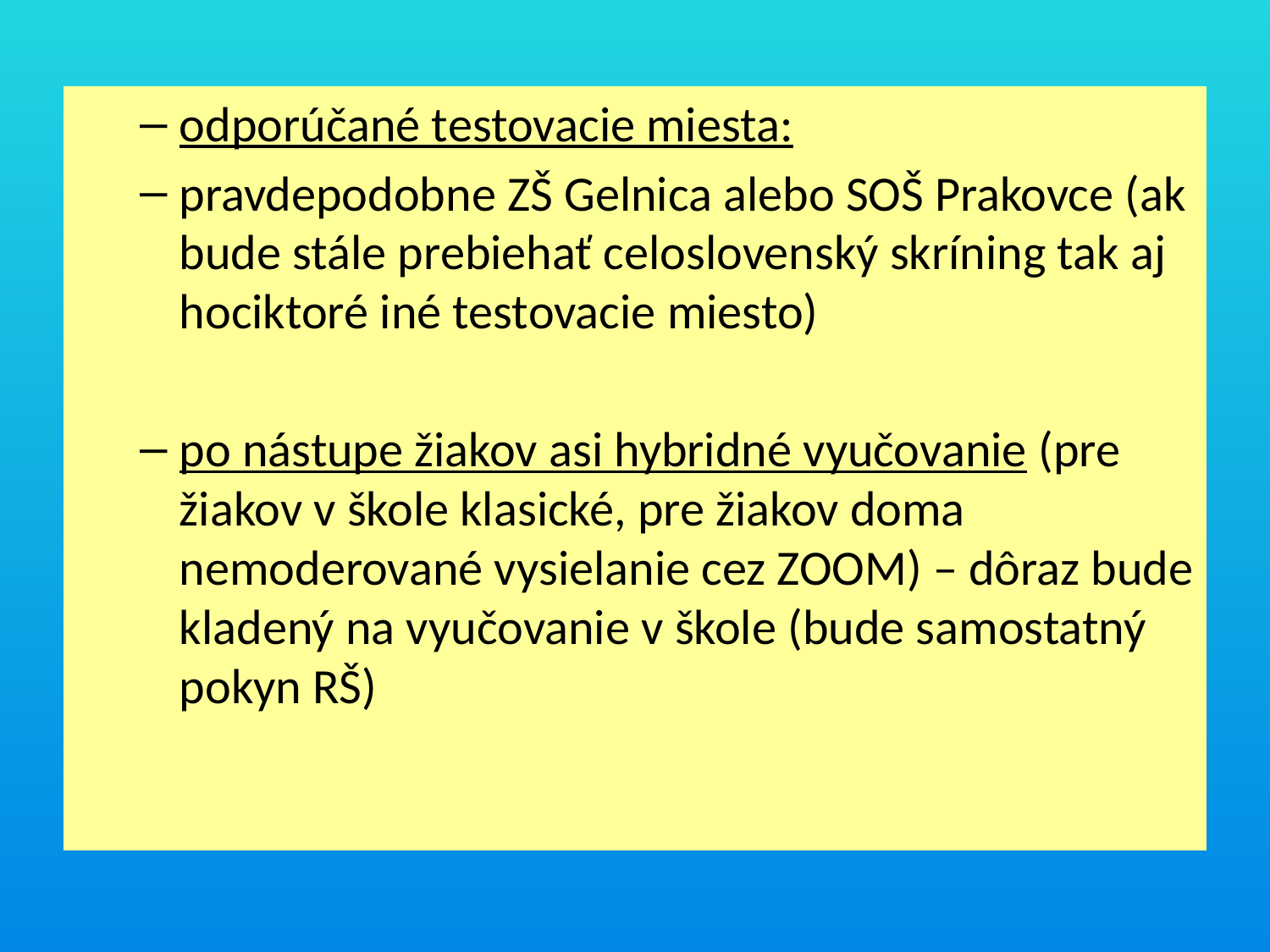

#
odporúčané testovacie miesta:
pravdepodobne ZŠ Gelnica alebo SOŠ Prakovce (ak bude stále prebiehať celoslovenský skríning tak aj hociktoré iné testovacie miesto)

po nástupe žiakov asi hybridné vyučovanie (pre žiakov v škole klasické, pre žiakov doma nemoderované vysielanie cez ZOOM) – dôraz bude kladený na vyučovanie v škole (bude samostatný pokyn RŠ)